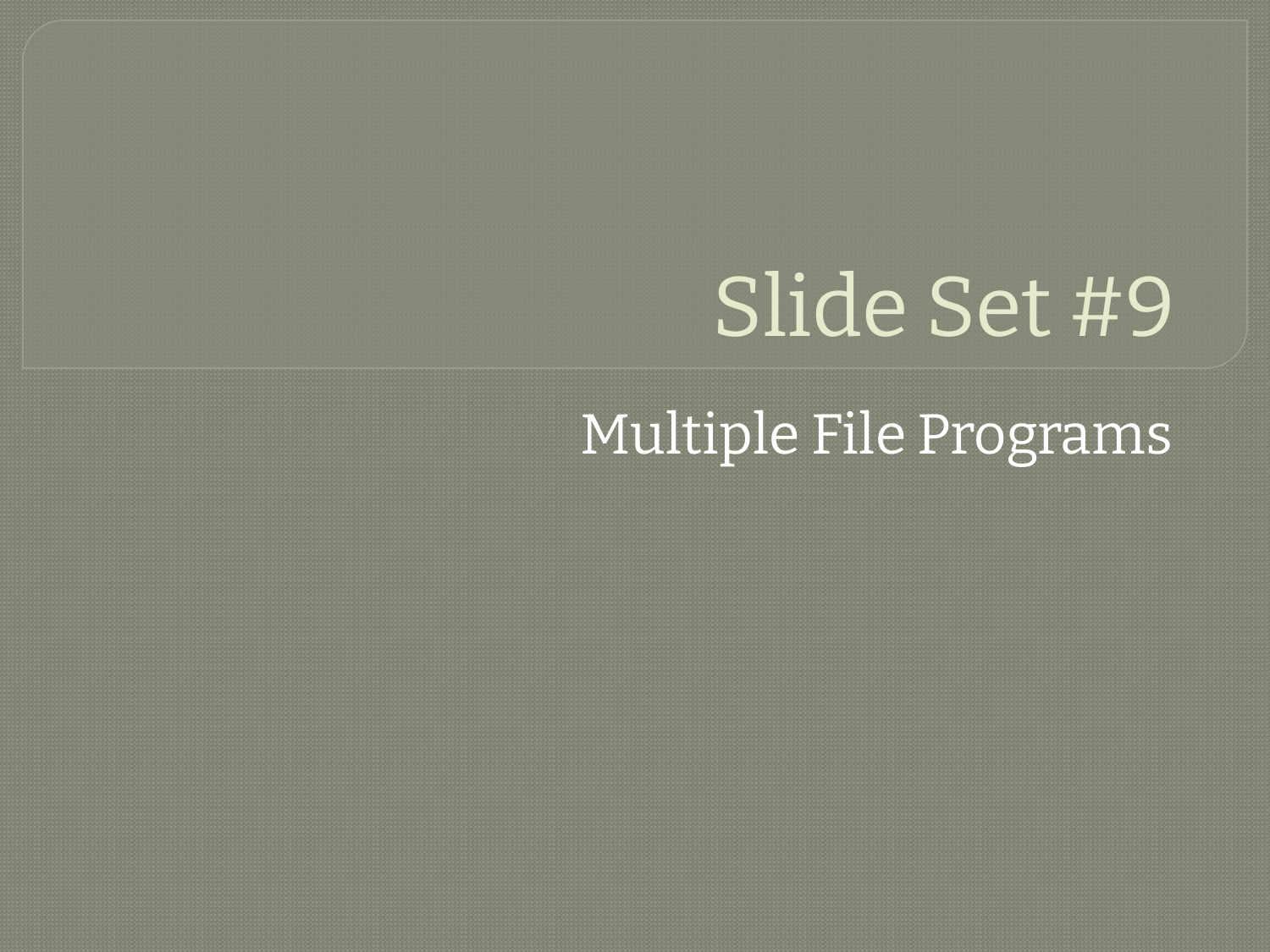

# Slide Set #9
Multiple File Programs